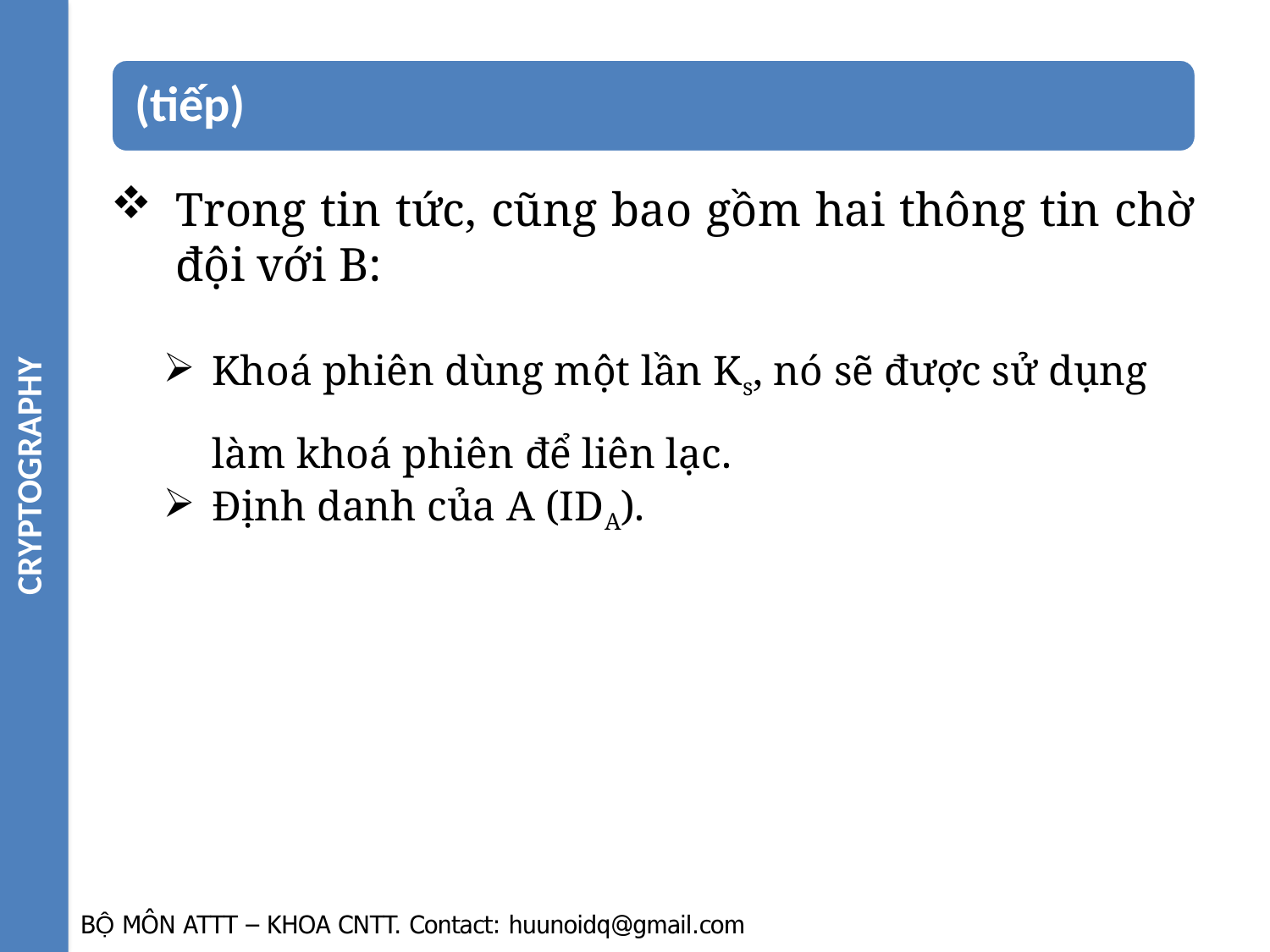

CRYPTOGRAPHY
(tiếp)
Trong tin tức, cũng bao gồm hai thông tin chờ đội với B:
Khoá phiên dùng một lần Ks, nó sẽ được sử dụng làm khoá phiên để liên lạc.
Định danh của A (IDA).
BỘ MÔN ATTT – KHOA CNTT. Contact: huunoidq@gmail.com